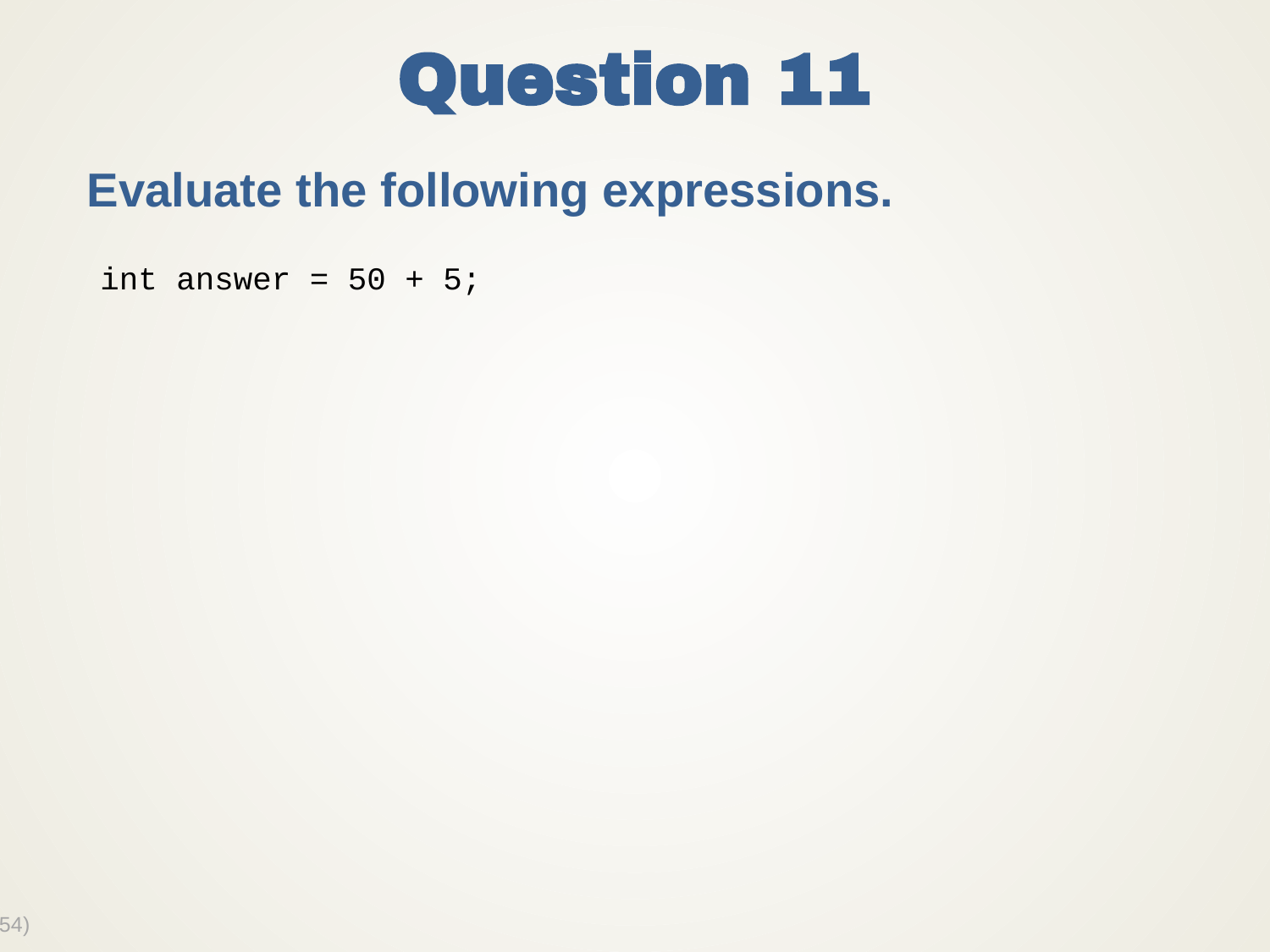

# Question 11
Evaluate the following expressions.
int answer = 50 + 5;